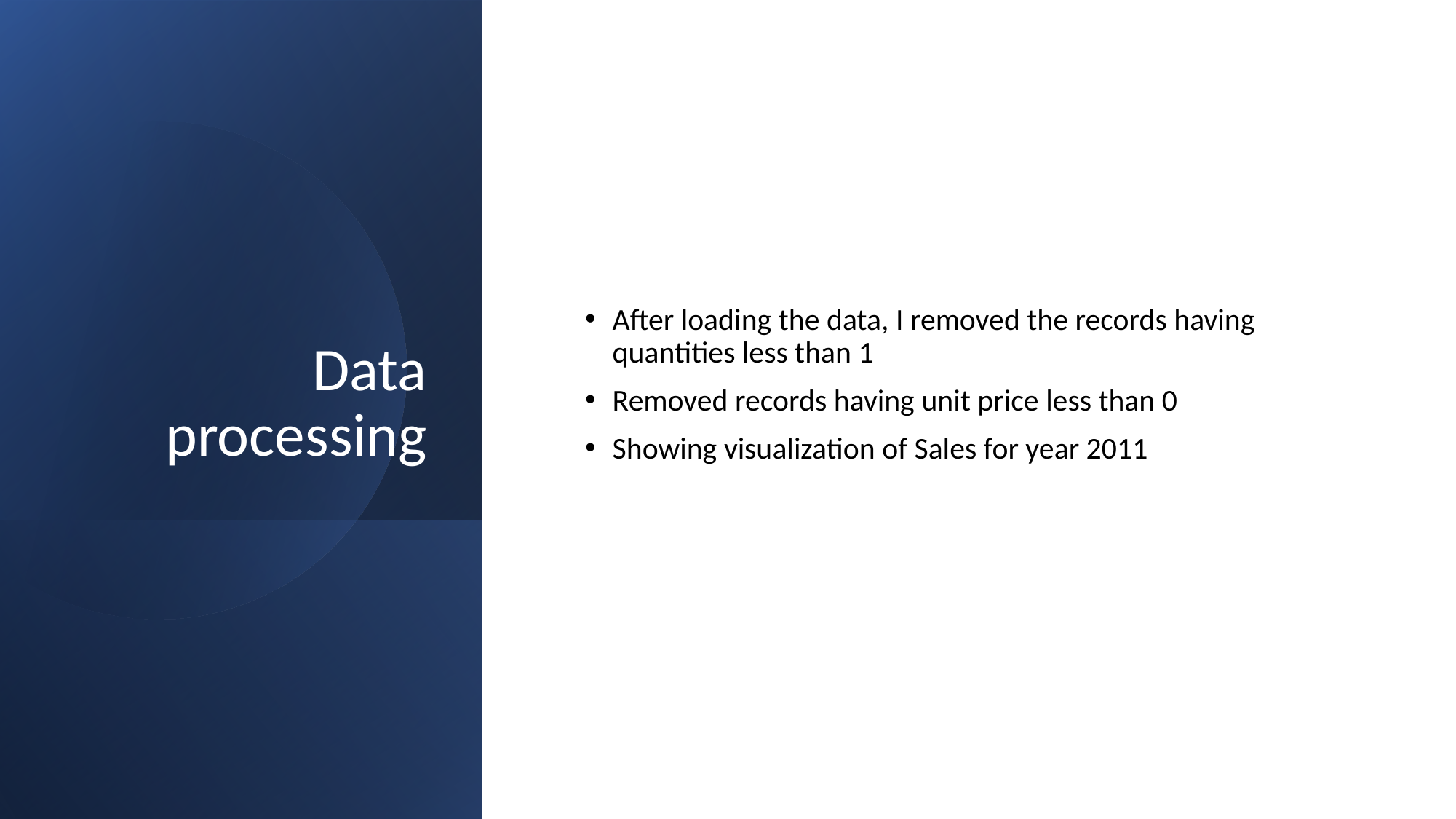

# Data processing
After loading the data, I removed the records having quantities less than 1
Removed records having unit price less than 0
Showing visualization of Sales for year 2011